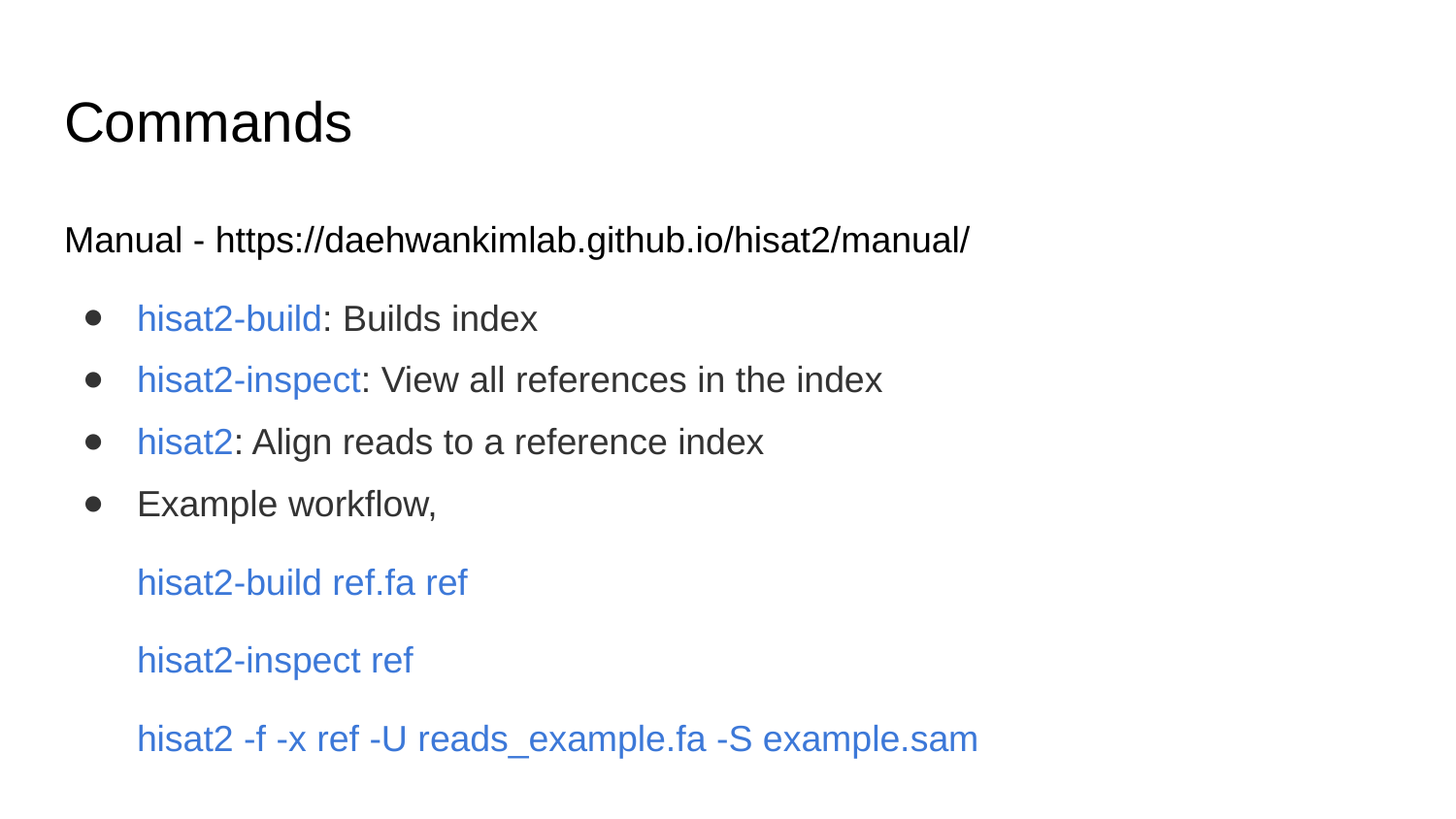

# Commands
Manual - https://daehwankimlab.github.io/hisat2/manual/
hisat2-build: Builds index
hisat2-inspect: View all references in the index
hisat2: Align reads to a reference index
Example workflow,
hisat2-build ref.fa ref
hisat2-inspect ref
hisat2 -f -x ref -U reads_example.fa -S example.sam